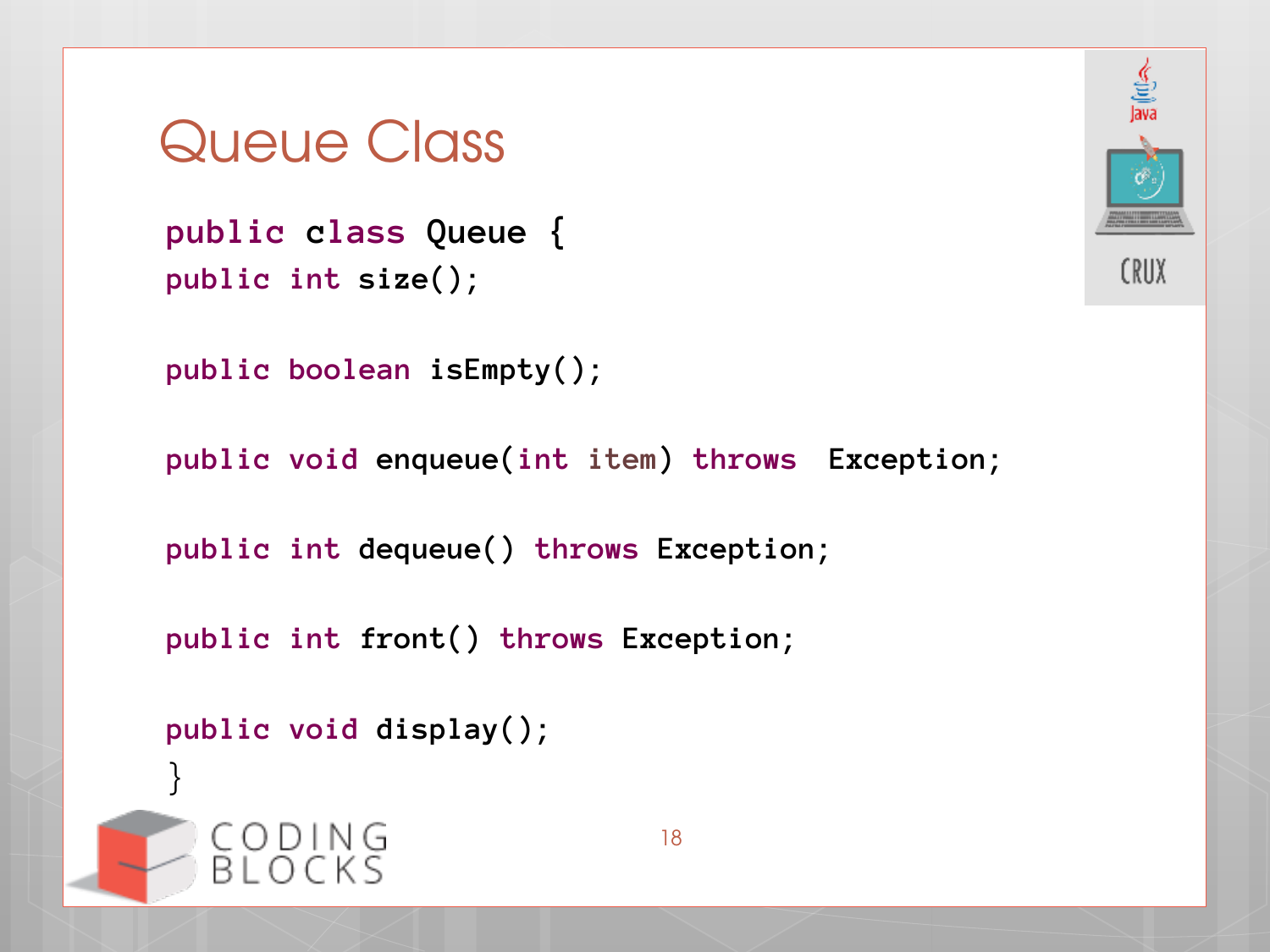

# Queue Class
public class Queue {
	public int size();

	public boolean isEmpty();

	public void enqueue(int item) throws	Exception;

	public int dequeue() throws Exception;

	public int front() throws Exception;

	public void display();
}

18